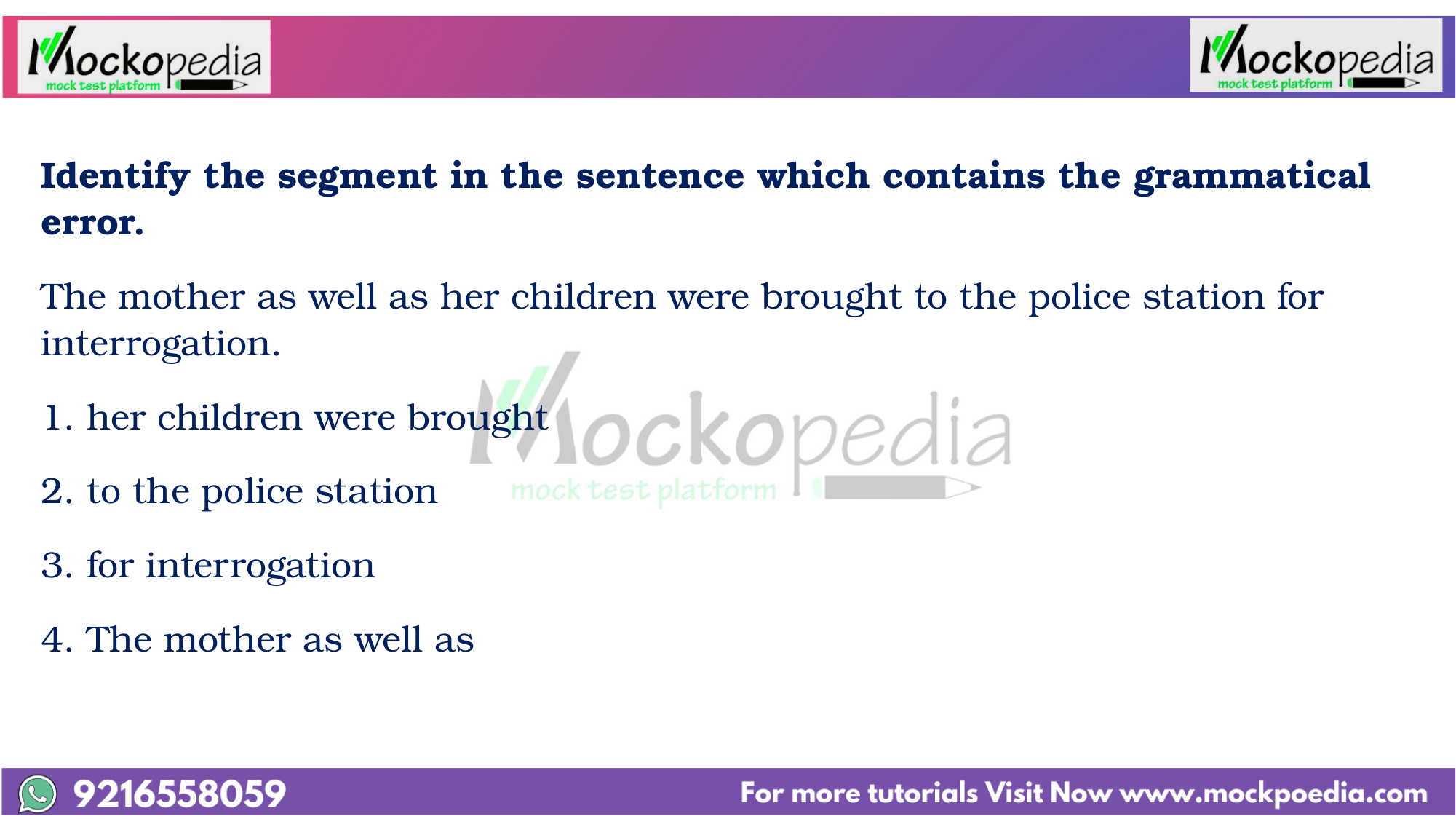

#
Identify the segment in the sentence which contains the grammatical error.
The mother as well as her children were brought to the police station for interrogation.
1. her children were brought
2. to the police station
3. for interrogation
4. The mother as well as